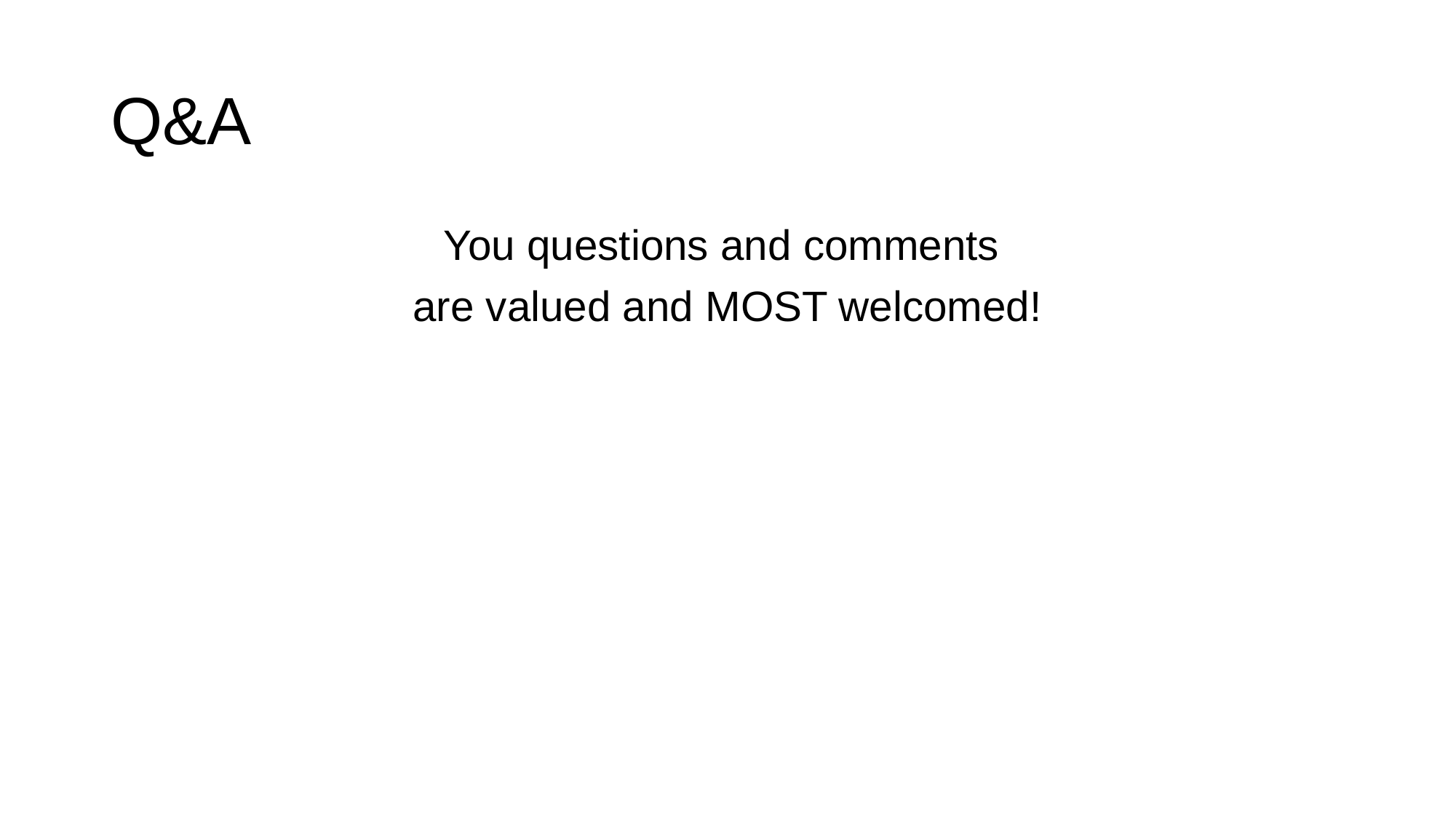

# Q&A
You questions and comments
are valued and MOST welcomed!